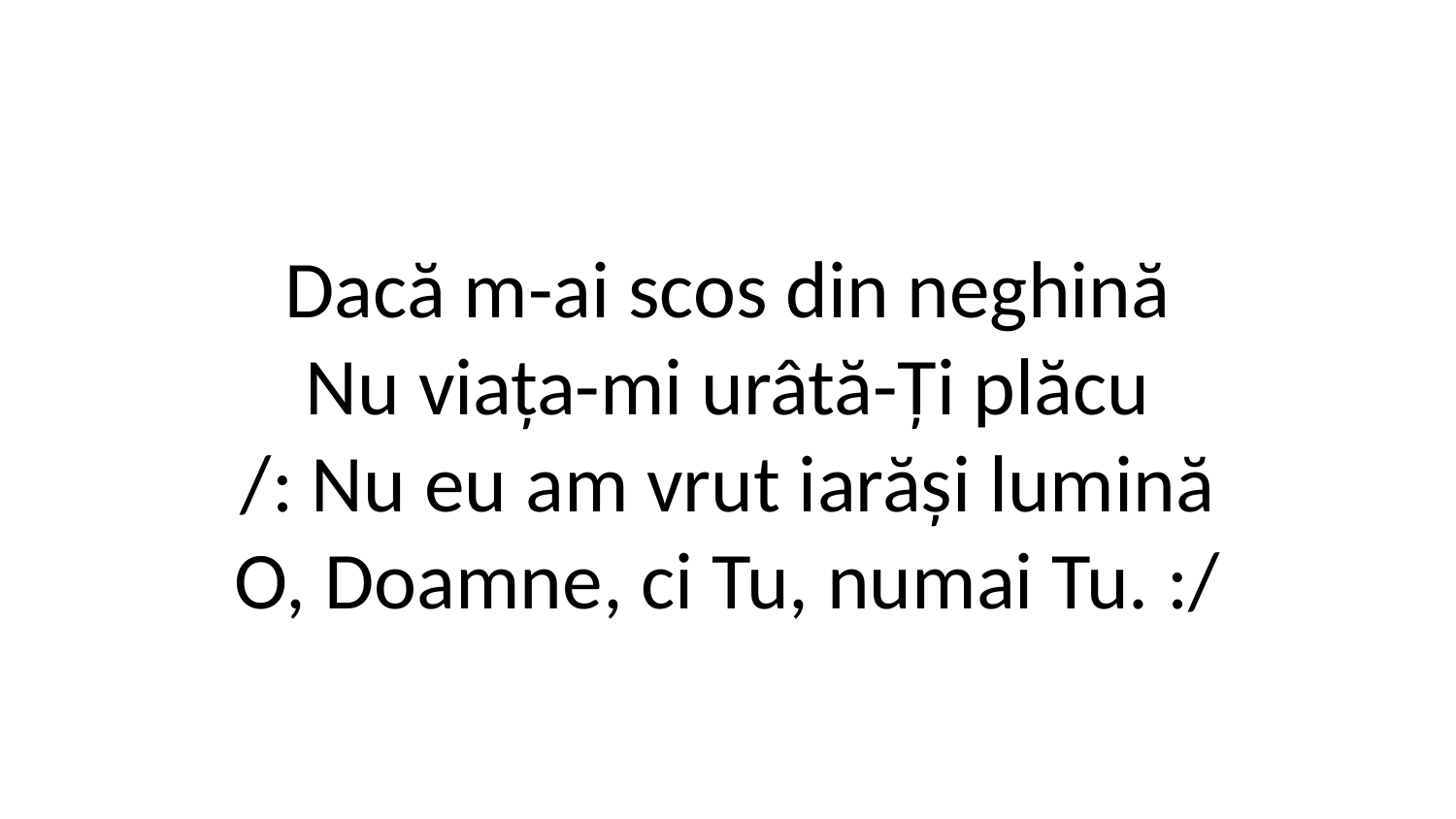

Dacă m-ai scos din neghină
Nu viața-mi urâtă-Ți plăcu
/: Nu eu am vrut iarăși lumină
O, Doamne, ci Tu, numai Tu. :/